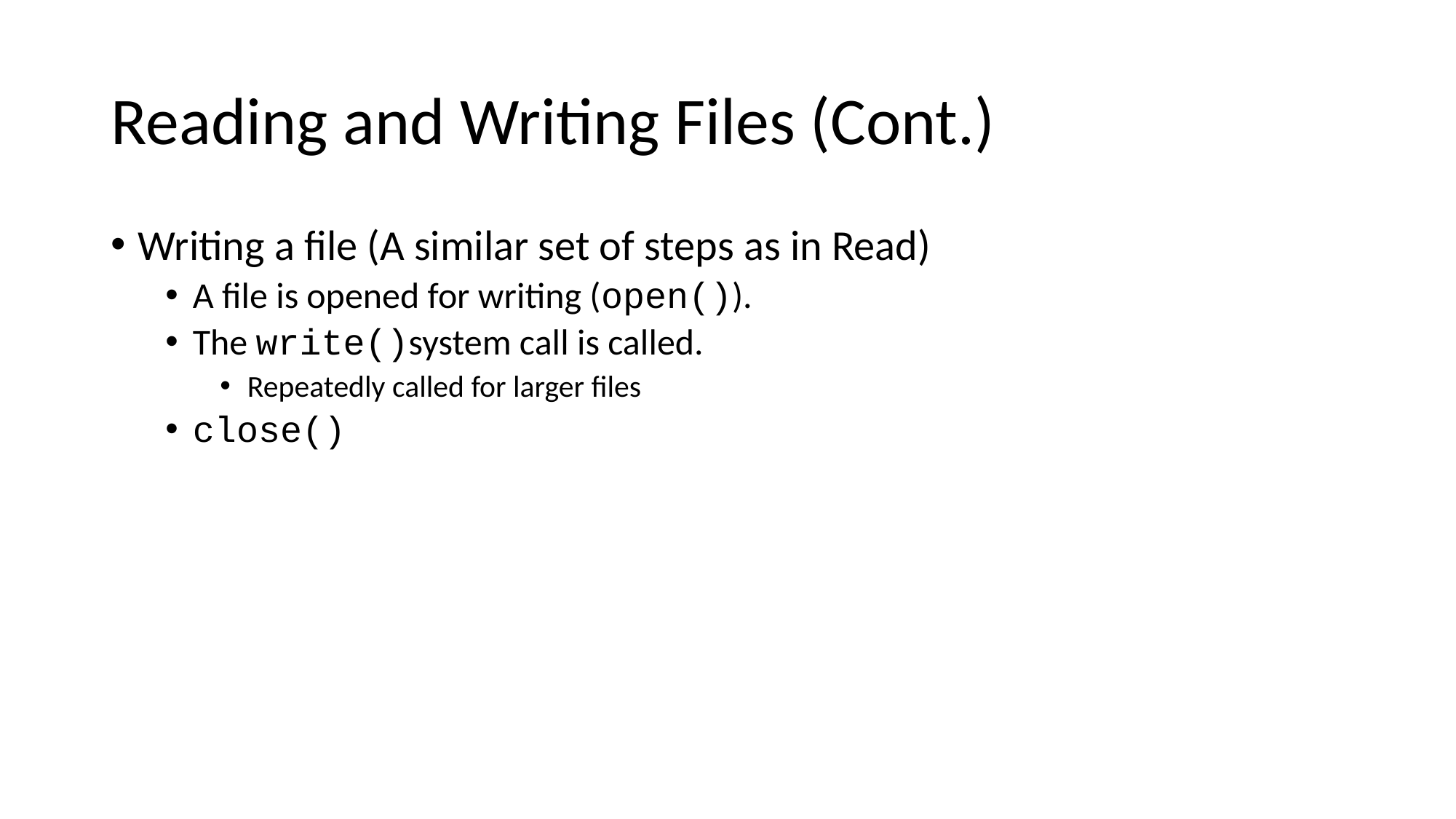

# Reading and Writing Files (Cont.)
Writing a file (A similar set of steps as in Read)
A file is opened for writing (open()).
The write()system call is called.
Repeatedly called for larger files
close()